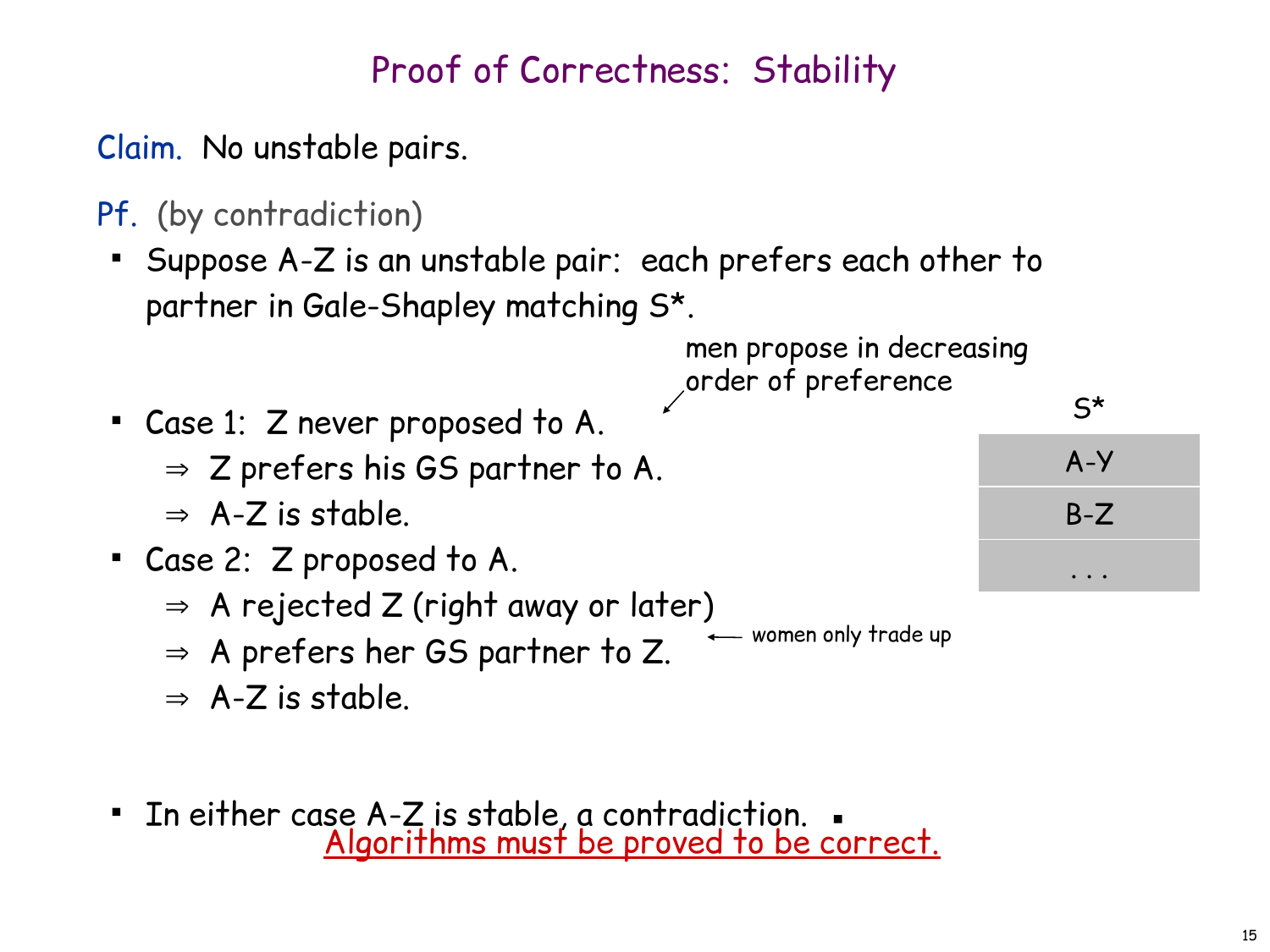

# Proof of Correctness:  Stability
Claim.  No unstable pairs.
Pf.  (by contradiction)
Suppose A-Z is an unstable pair:  each prefers each other to partner in Gale-Shapley matching S*.

Case 1:  Z never proposed to A.
  ⇒  Z prefers his GS partner to A.
  ⇒  A-Z is stable.
Case 2:  Z proposed to A.
  ⇒  A rejected Z (right away or later)
  ⇒  A prefers her GS partner to Z.
  ⇒  A-Z is stable.

In either case A-Z is stable, a contradiction.  ▪
men propose in decreasing
order of preference
S*

A-Y
B-Z
. . .
women only trade up

Algorithms must be proved to be correct.
15